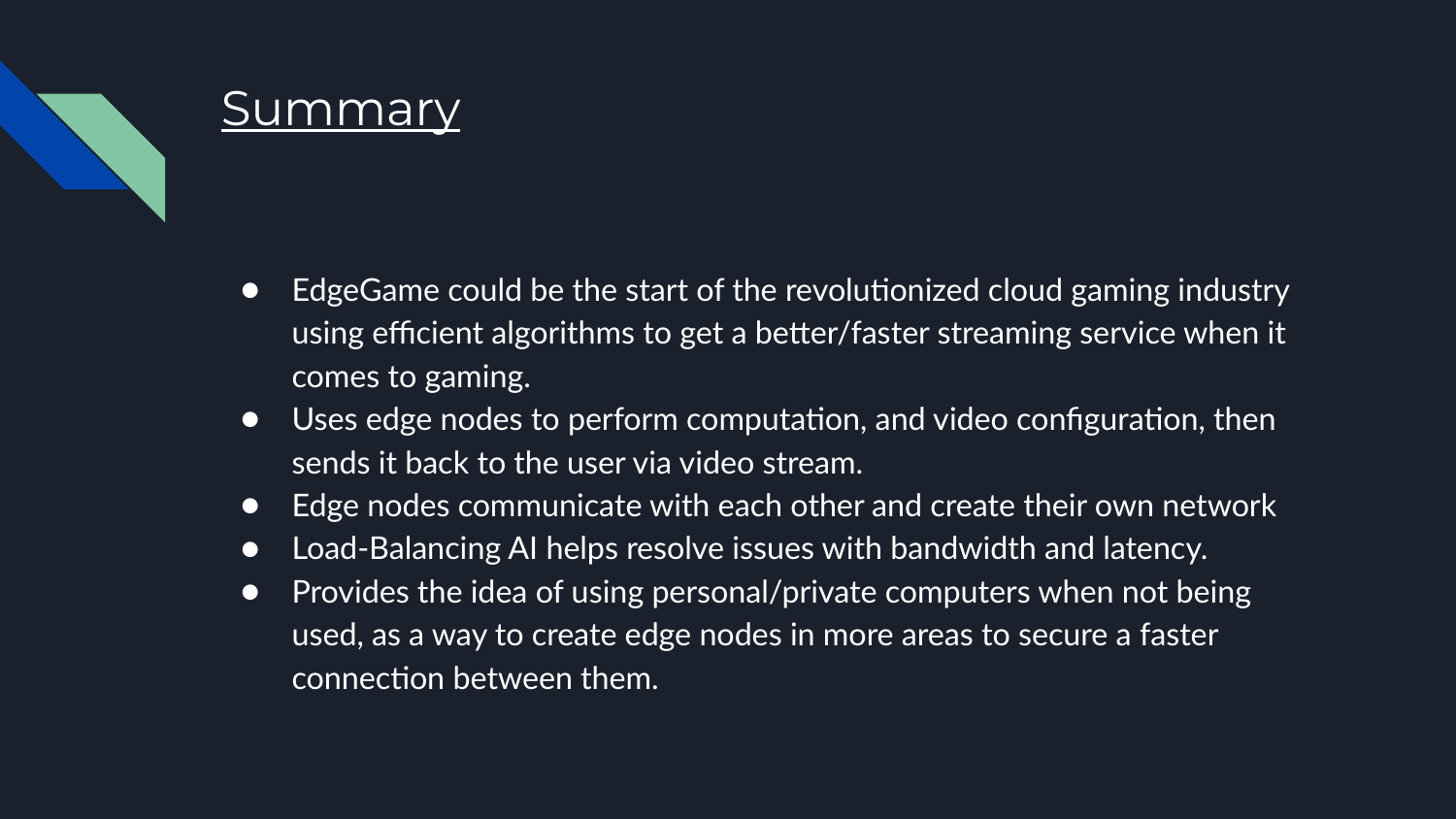

# Summary
EdgeGame could be the start of the revolutionized cloud gaming industry using efficient algorithms to get a better/faster streaming service when it comes to gaming.
Uses edge nodes to perform computation, and video configuration, then sends it back to the user via video stream.
Edge nodes communicate with each other and create their own network
Load-Balancing AI helps resolve issues with bandwidth and latency.
Provides the idea of using personal/private computers when not being used, as a way to create edge nodes in more areas to secure a faster connection between them.